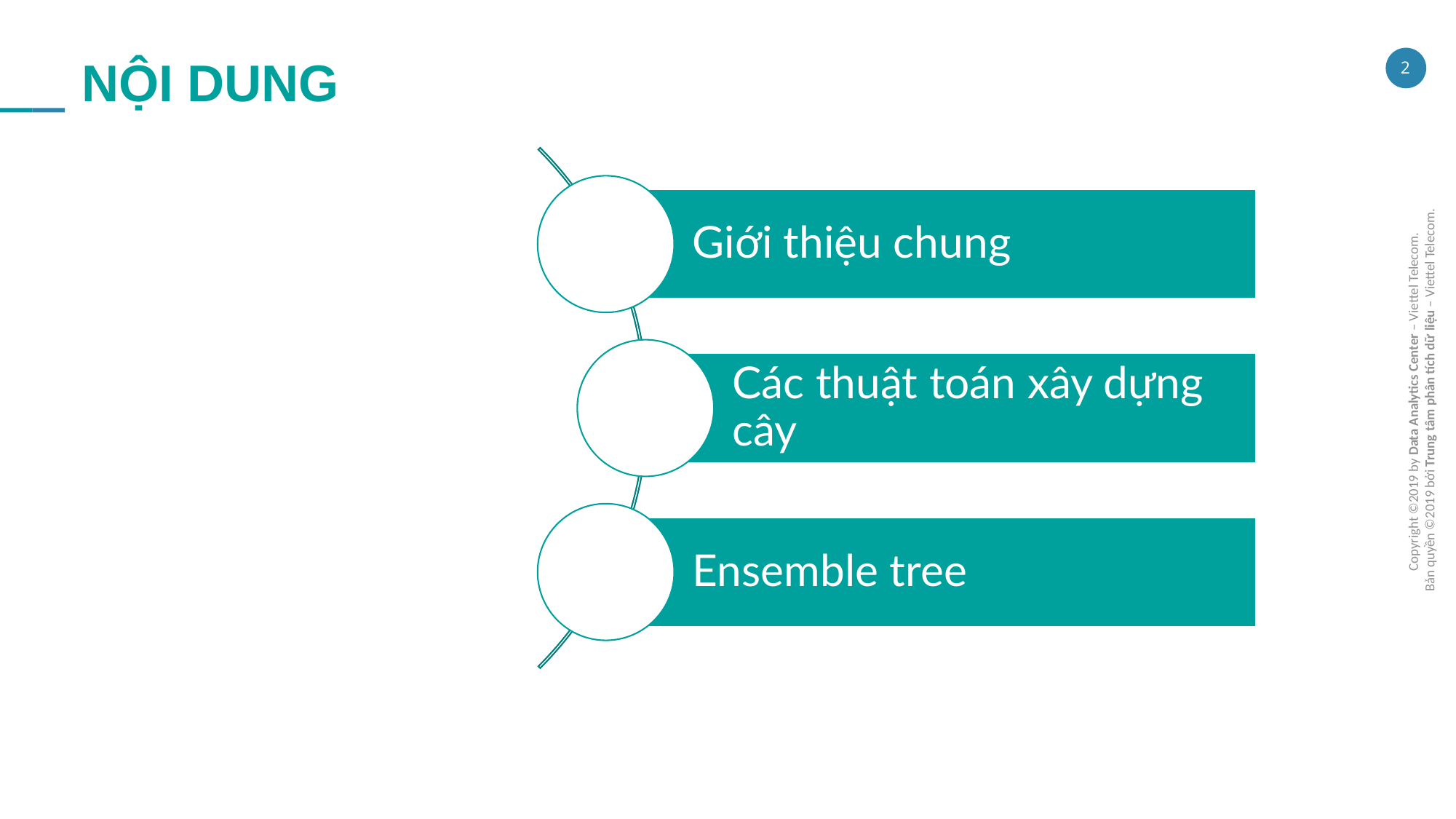

NỘI DUNG
Giới thiệu chung
Các thuật toán xây dựng cây
Ensemble tree